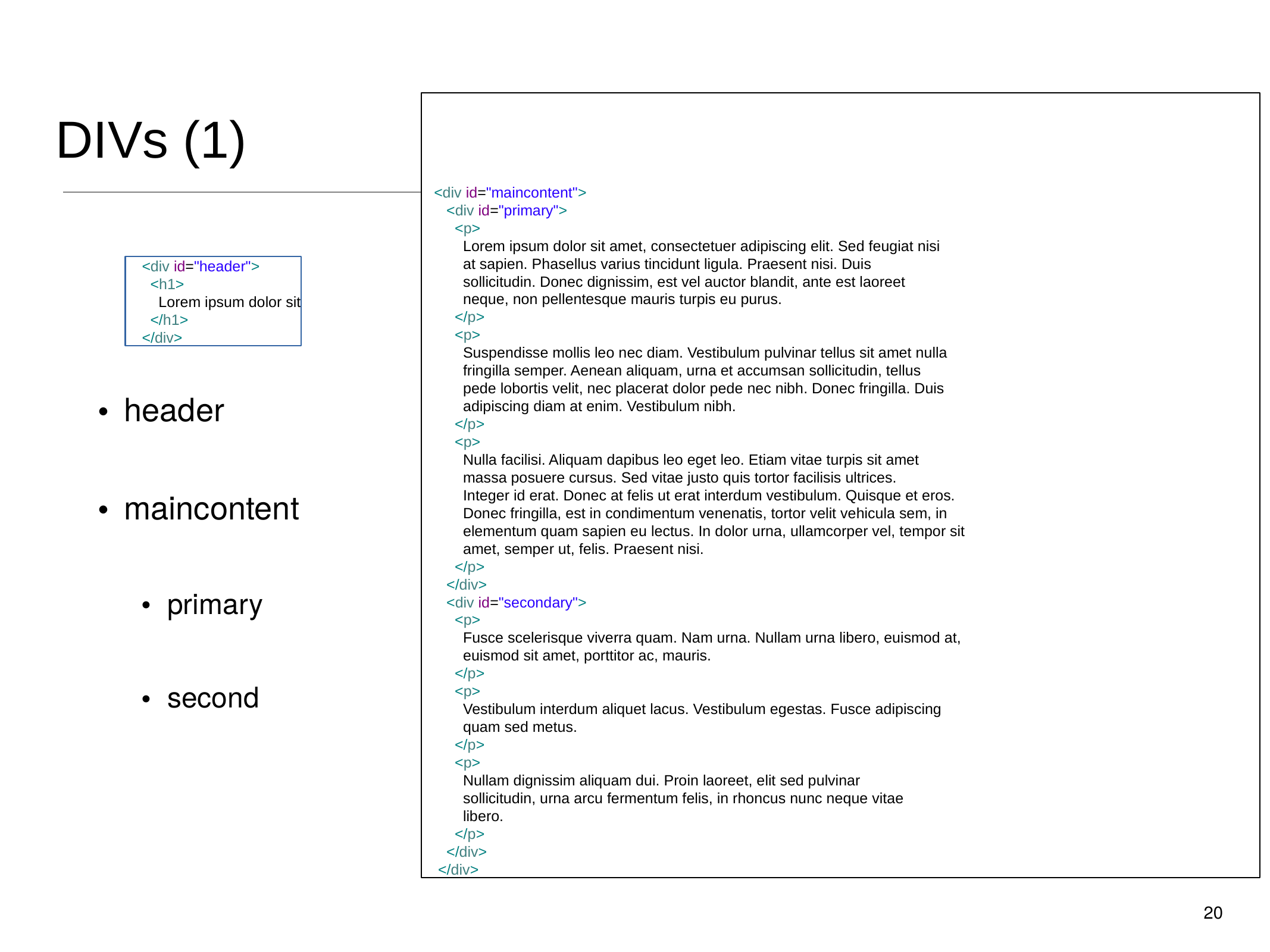

DIVs (1)

   <div id="maincontent">
      <div id="primary">
        <p>
          Lorem ipsum dolor sit amet, consectetuer adipiscing elit. Sed feugiat nisi
          at sapien. Phasellus varius tincidunt ligula. Praesent nisi. Duis
          sollicitudin. Donec dignissim, est vel auctor blandit, ante est laoreet
          neque, non pellentesque mauris turpis eu purus.
        </p>
        <p>
          Suspendisse mollis leo nec diam. Vestibulum pulvinar tellus sit amet nulla
          fringilla semper. Aenean aliquam, urna et accumsan sollicitudin, tellus
          pede lobortis velit, nec placerat dolor pede nec nibh. Donec fringilla. Duis
          adipiscing diam at enim. Vestibulum nibh.
        </p>
        <p>
          Nulla facilisi. Aliquam dapibus leo eget leo. Etiam vitae turpis sit amet
          massa posuere cursus. Sed vitae justo quis tortor facilisis ultrices.
          Integer id erat. Donec at felis ut erat interdum vestibulum. Quisque et eros.
          Donec fringilla, est in condimentum venenatis, tortor velit vehicula sem, in
          elementum quam sapien eu lectus. In dolor urna, ullamcorper vel, tempor sit
          amet, semper ut, felis. Praesent nisi.
        </p>
      </div>
      <div id="secondary">
        <p>
          Fusce scelerisque viverra quam. Nam urna. Nullam urna libero, euismod at,
          euismod sit amet, porttitor ac, mauris.
        </p>
        <p>
          Vestibulum interdum aliquet lacus. Vestibulum egestas. Fusce adipiscing
          quam sed metus.
        </p>
        <p>
          Nullam dignissim aliquam dui. Proin laoreet, elit sed pulvinar
          sollicitudin, urna arcu fermentum felis, in rhoncus nunc neque vitae
          libero.
        </p>
      </div>
    </div>
    <div id="header">
      <h1>
        Lorem ipsum dolor sit
      </h1>
    </div>
header
maincontent
primary
second
20